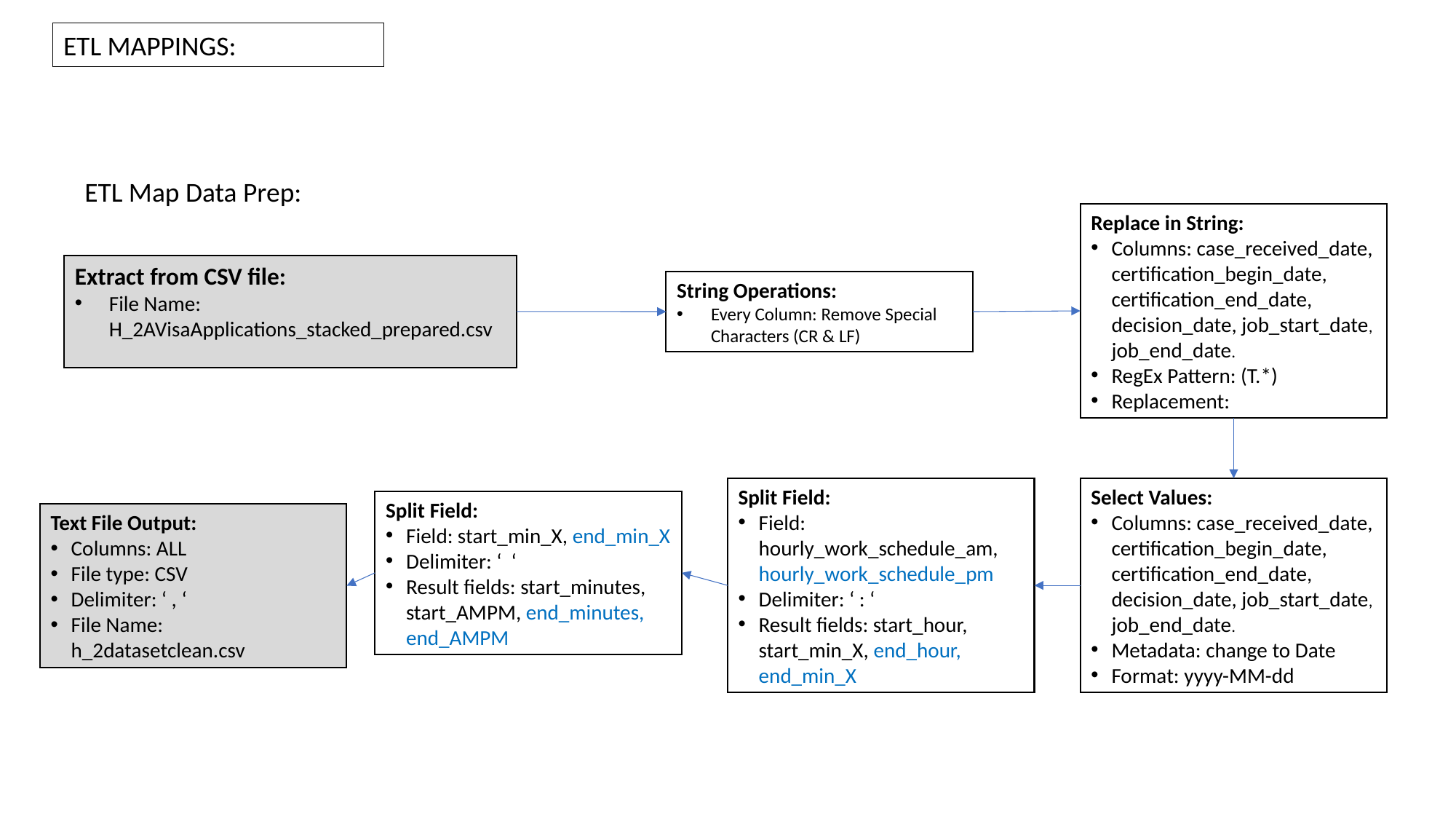

ETL MAPPINGS:
ETL Map Data Prep:
Replace in String:
Columns: case_received_date, certification_begin_date, certification_end_date, decision_date, job_start_date, job_end_date.
RegEx Pattern: (T.*)
Replacement:
Extract from CSV file:
File Name: H_2AVisaApplications_stacked_prepared.csv

String Operations:
Every Column: Remove Special Characters (CR & LF)
Split Field:
Field: hourly_work_schedule_am, hourly_work_schedule_pm
Delimiter: ‘ : ‘
Result fields: start_hour, start_min_X, end_hour, end_min_X
Select Values:
Columns: case_received_date, certification_begin_date, certification_end_date, decision_date, job_start_date, job_end_date.
Metadata: change to Date
Format: yyyy-MM-dd
Split Field:
Field: start_min_X, end_min_X
Delimiter: ‘  ‘
Result fields: start_minutes, start_AMPM, end_minutes, end_AMPM
Text File Output:
Columns: ALL
File type: CSV
Delimiter: ‘ , ‘
File Name: h_2datasetclean.csv